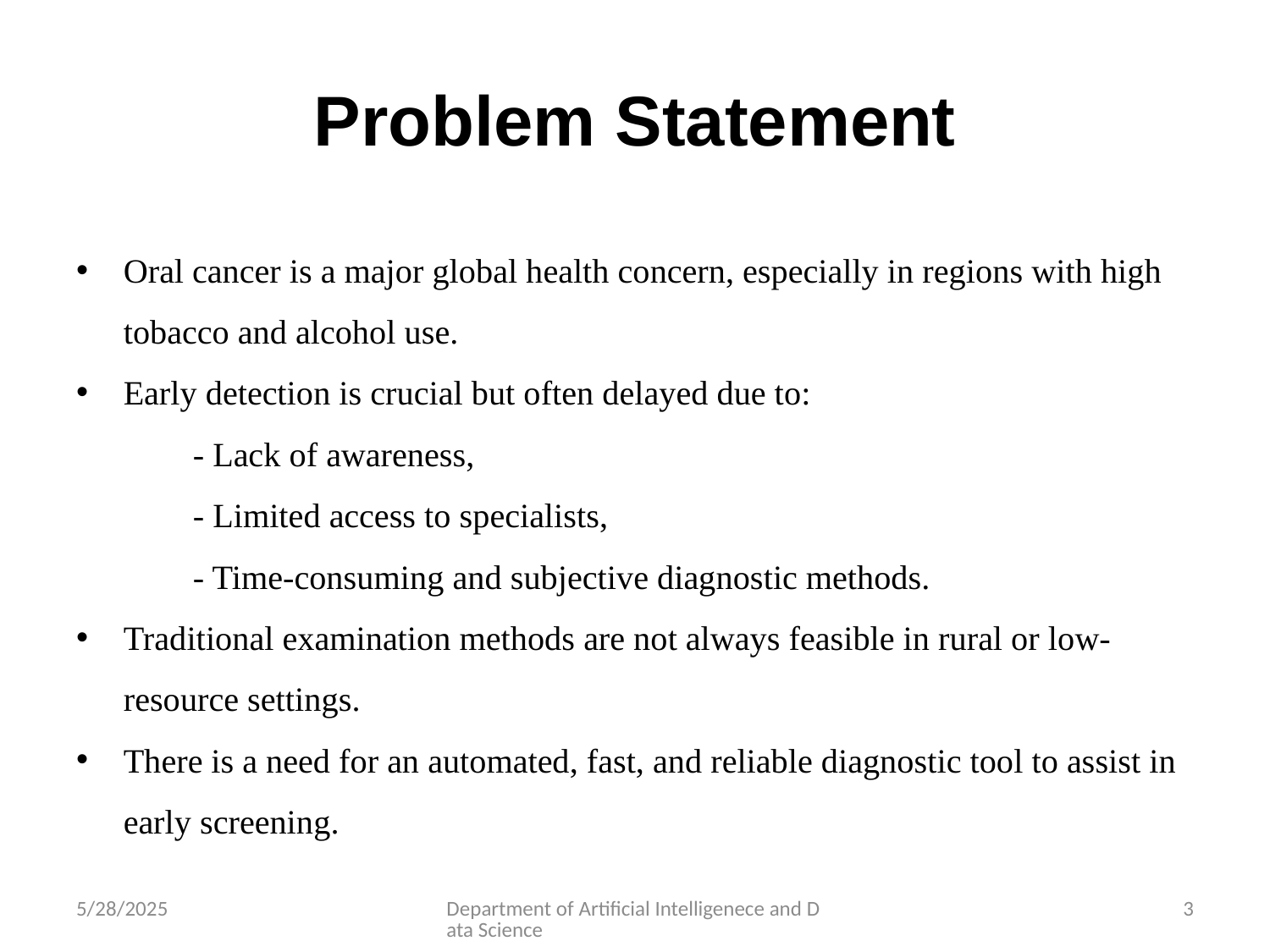

# Problem Statement
Oral cancer is a major global health concern, especially in regions with high tobacco and alcohol use.
Early detection is crucial but often delayed due to:
	- Lack of awareness,
	- Limited access to specialists,
	- Time-consuming and subjective diagnostic methods.
Traditional examination methods are not always feasible in rural or low-resource settings.
There is a need for an automated, fast, and reliable diagnostic tool to assist in early screening.

5/28/2025
Department of Artificial Intelligenece and Data Science
3